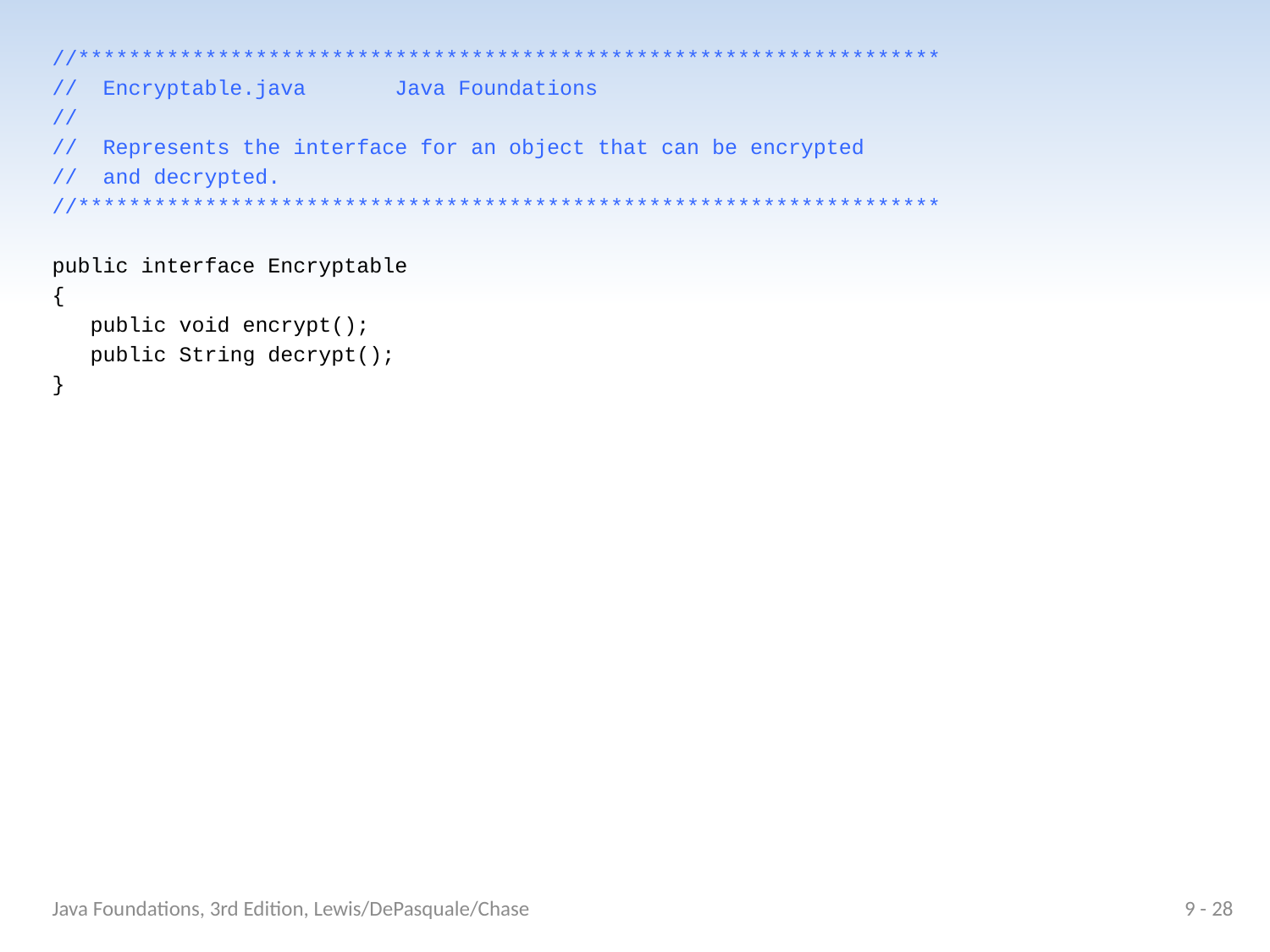

//********************************************************************
//  Encryptable.java       Java Foundations
//
//  Represents the interface for an object that can be encrypted
//  and decrypted.
//********************************************************************

public interface Encryptable
{
   public void encrypt();
   public String decrypt();
}

Java Foundations, 3rd Edition, Lewis/DePasquale/Chase
9 - 28